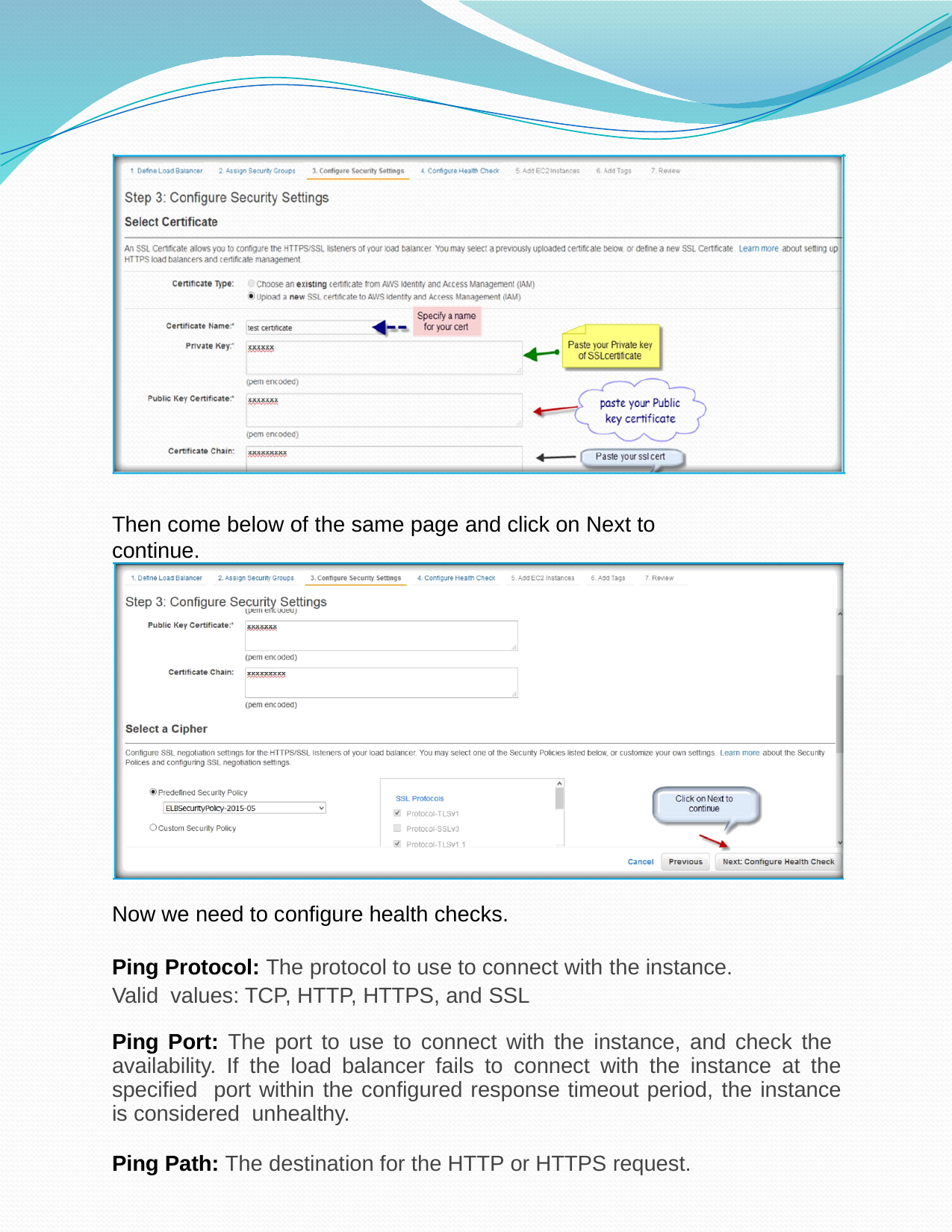

Then come below of the same page and click on Next to continue.

Now we need to configure health checks.

Ping Protocol: The protocol to use to connect with the instance. Valid  values: TCP, HTTP, HTTPS, and SSL

Ping Port: The port to use to connect with the instance, and check the  availability. If the load balancer fails to connect with the instance at the specified  port within the configured response timeout period, the instance is considered  unhealthy.

Ping Path: The destination for the HTTP or HTTPS request.